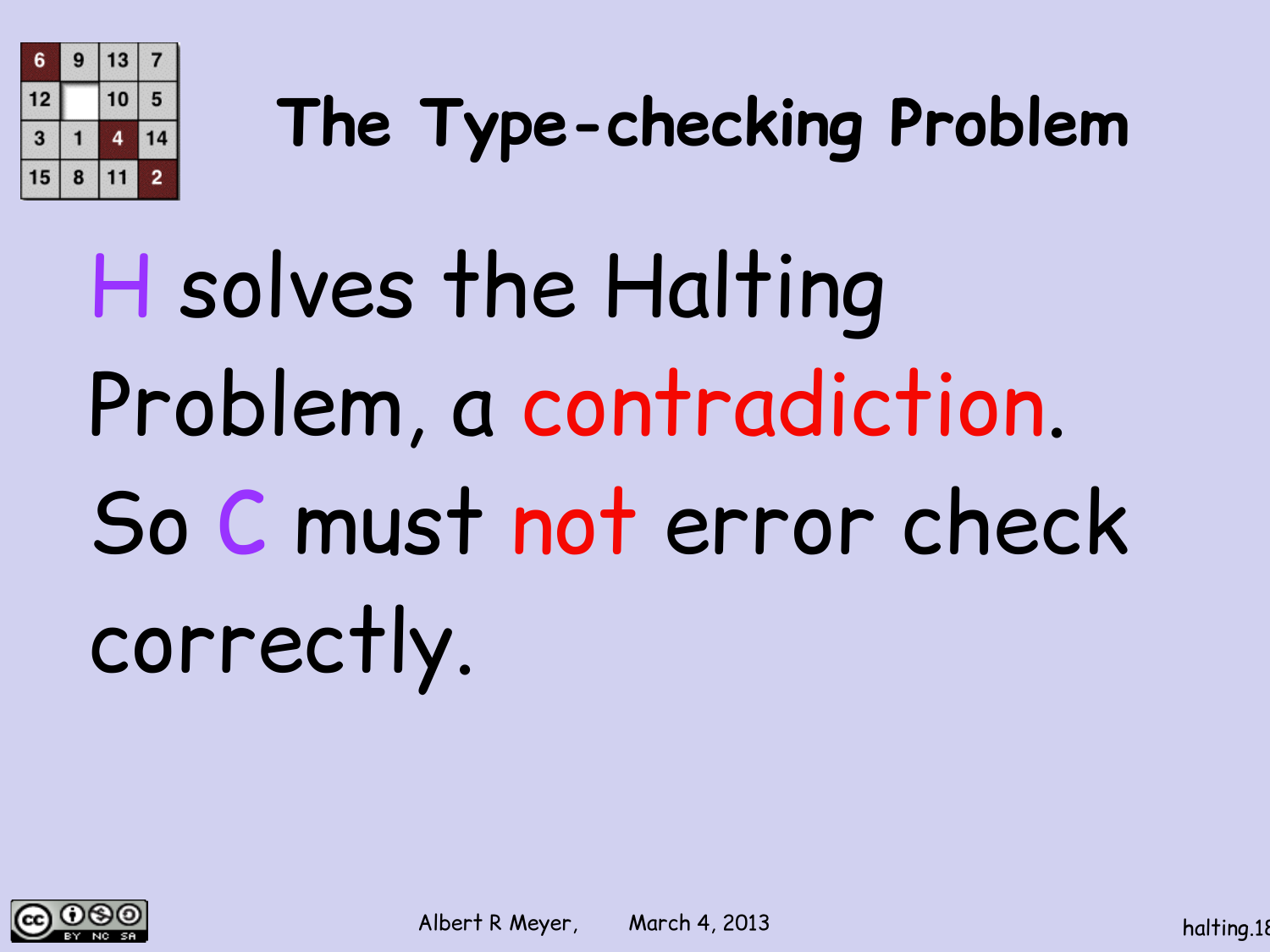

# The Type-checking Problem
H solves the Halting
Problem, a contradiction.
So C must not error check
correctly.